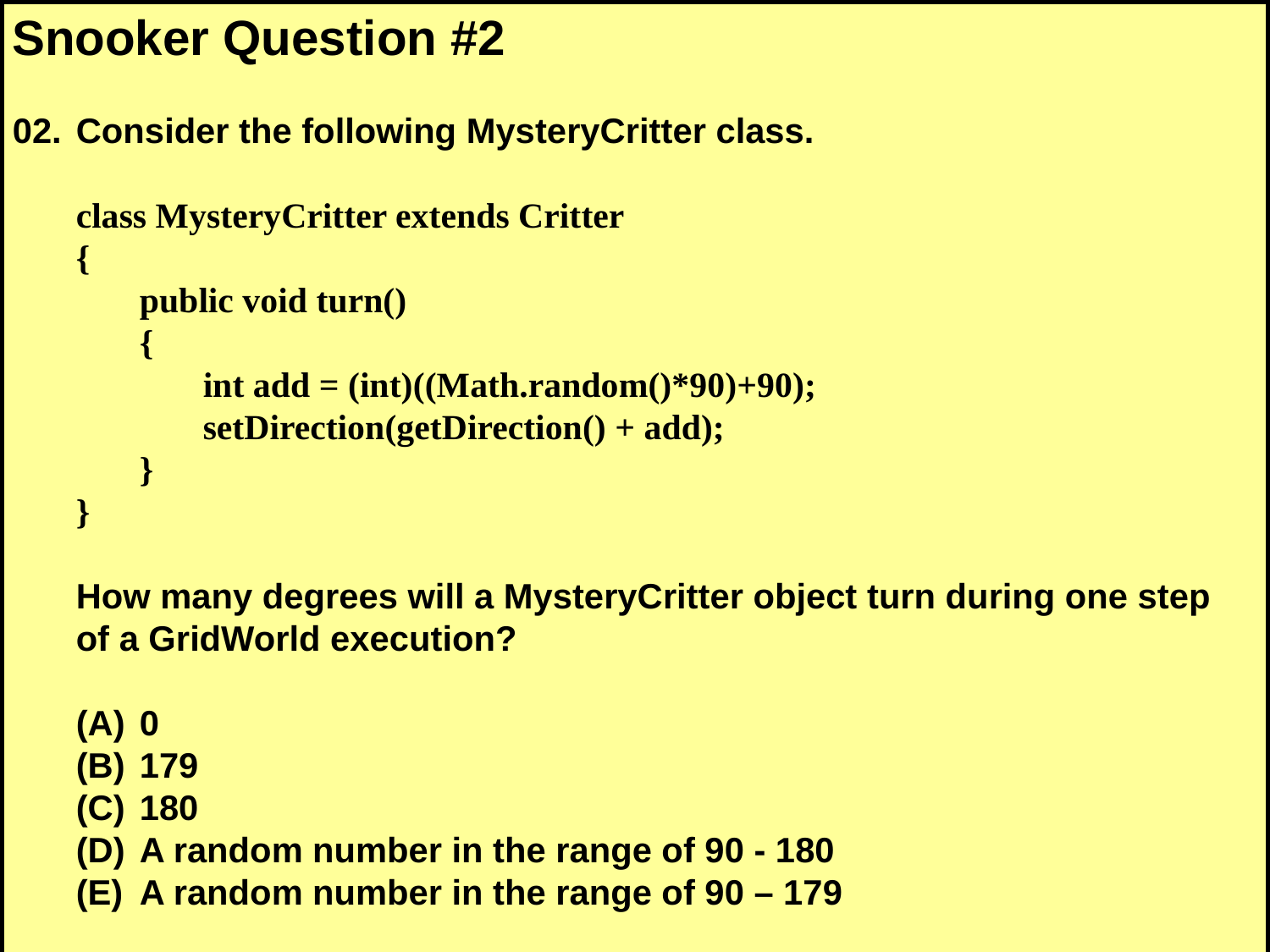

Snooker Question #2

02. 	Consider the following MysteryCritter class.

	class MysteryCritter extends Critter
	{
    		public void turn()
    		{
    			int add = (int)((Math.random()*90)+90);
       			setDirection(getDirection() + add);
    		}
	}

	How many degrees will a MysteryCritter object turn during one step
	of a GridWorld execution?

	(A)	0
	(B)	179
	(C)	180
	(D)	A random number in the range of 90 - 180
	(E)	A random number in the range of 90 – 179